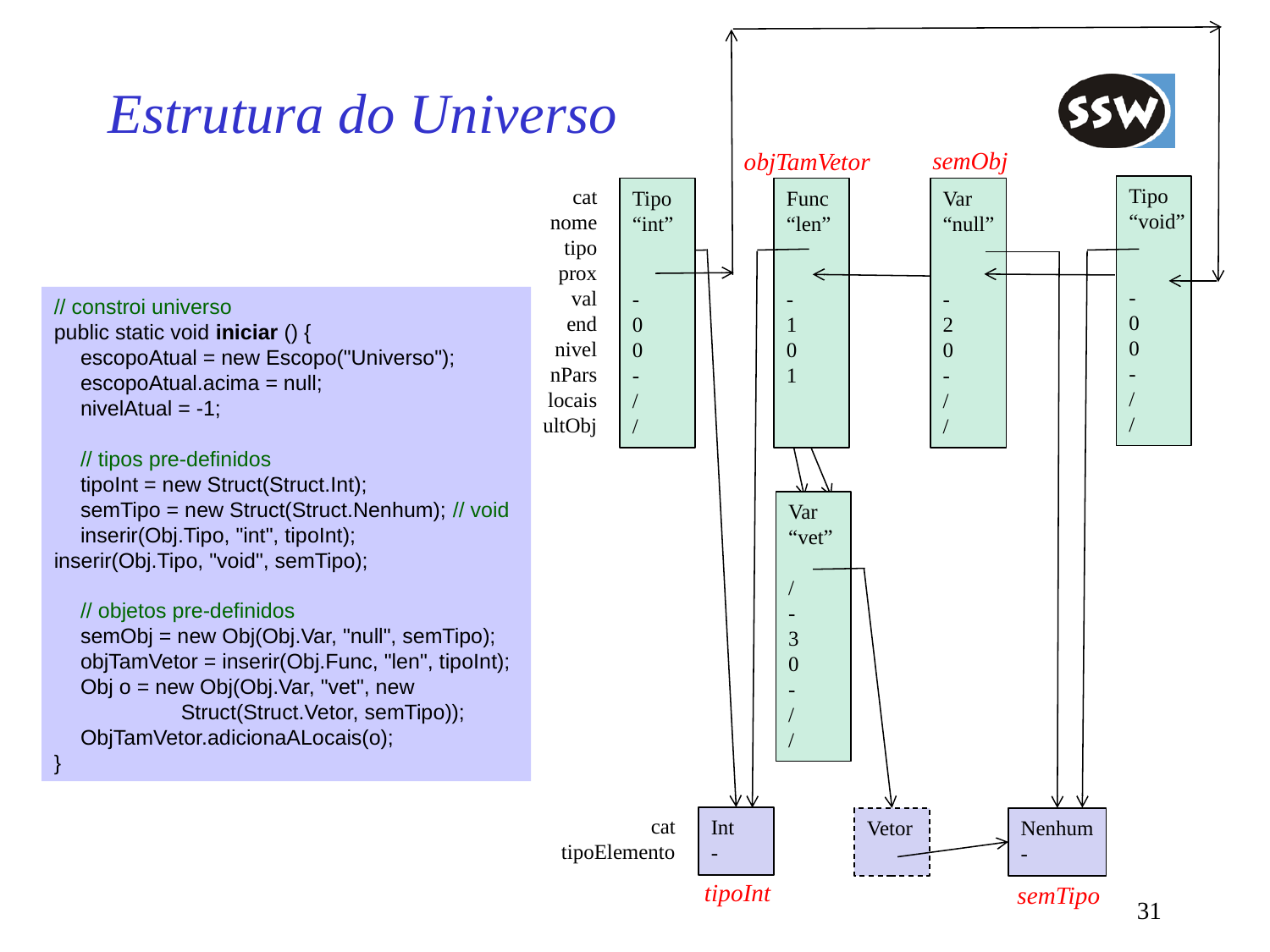

# Estrutura do Universo
semObj
Var
“null”

-
2
0
-
/
/
objTamVetor
Func
“len”

-
1
0
1

Tipo
“void”

-
0
0
-
/
/
cat
nome
tipo
prox
val
end
nivel
nPars
locais
ultObj
Tipo
“int”

-
0
0
-
/
/
// constroi universo
public static void iniciar () {
	escopoAtual = new Escopo("Universo");
	escopoAtual.acima = null;
	nivelAtual = -1;

	// tipos pre-definidos
	tipoInt = new Struct(Struct.Int);
	semTipo = new Struct(Struct.Nenhum); // void
	inserir(Obj.Tipo, "int", tipoInt); 	inserir(Obj.Tipo, "void", semTipo);

	// objetos pre-definidos
	semObj = new Obj(Obj.Var, "null", semTipo);
	objTamVetor = inserir(Obj.Func, "len", tipoInt);
	Obj o = new Obj(Obj.Var, "vet", new 			Struct(Struct.Vetor, semTipo));
	ObjTamVetor.adicionaALocais(o);
}
Var
“vet”

/
-
3
0
-
/
/
cat
tipoElemento
Int
-
tipoInt
Vetor

Nenhum
-

semTipo
31